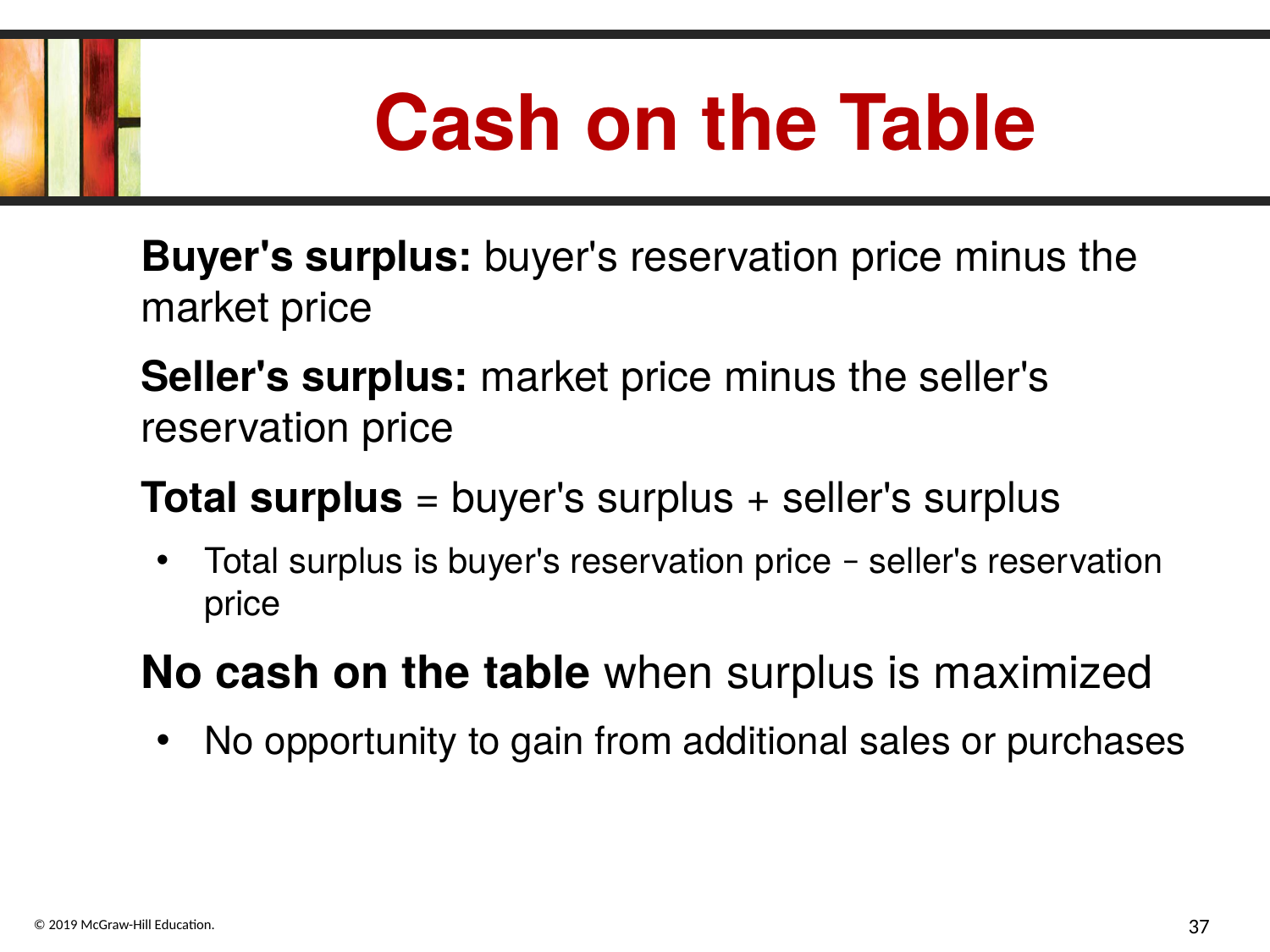

# Cash on the Table
Buyer's surplus: buyer's reservation price minus the market price
Seller's surplus: market price minus the seller's reservation price
Total surplus = buyer's surplus + seller's surplus
Total surplus is buyer's reservation price − seller's reservation price
No cash on the table when surplus is maximized
No opportunity to gain from additional sales or purchases